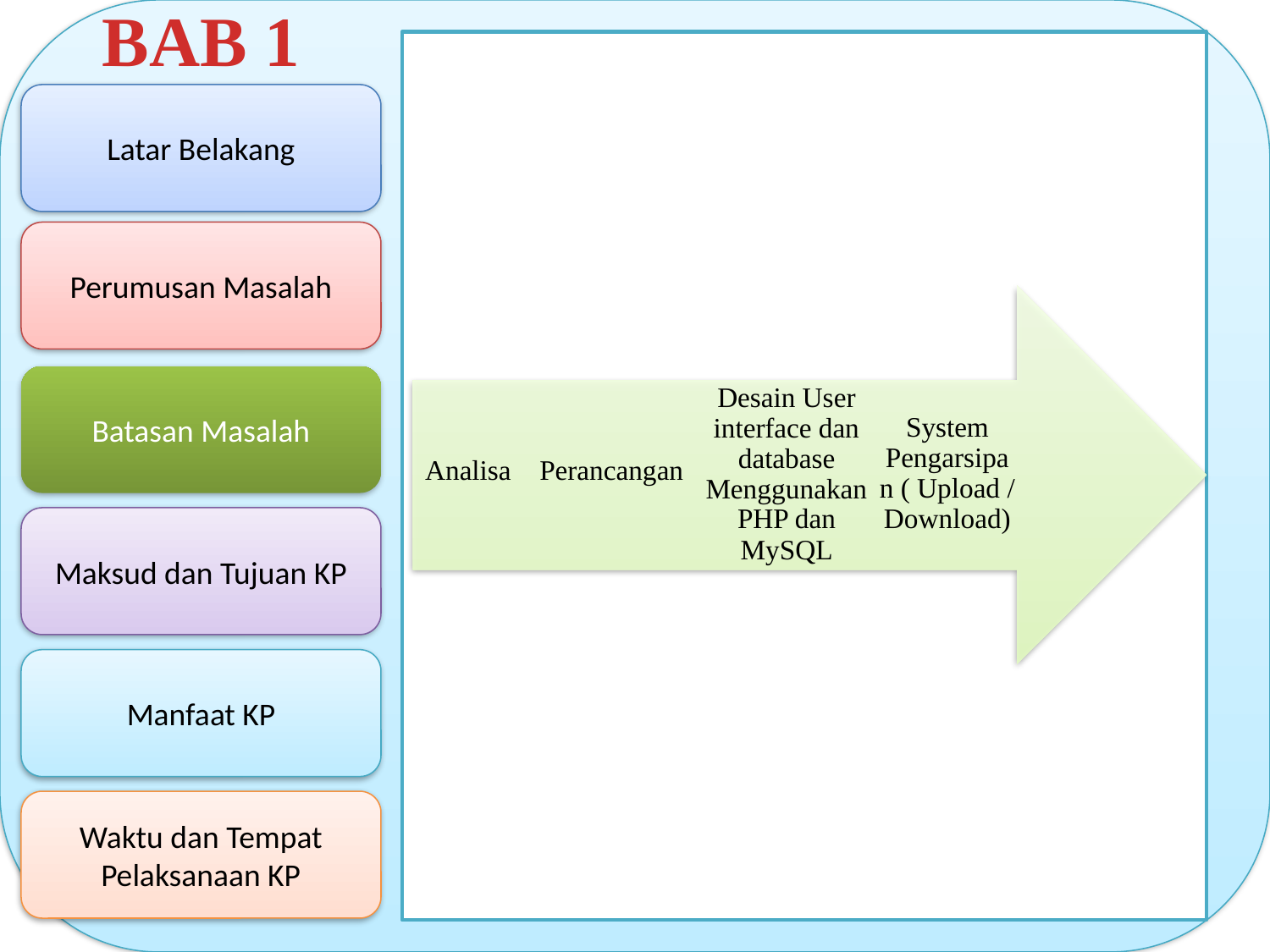

BAB 1

Latar Belakang
System Pengarsipan ( Upload / Download)
Desain User interface dan database Menggunakan PHP dan MySQL
Perancangan
Analisa
Perumusan Masalah
Batasan Masalah
Maksud dan Tujuan KP
Manfaat KP
Waktu dan Tempat Pelaksanaan KP